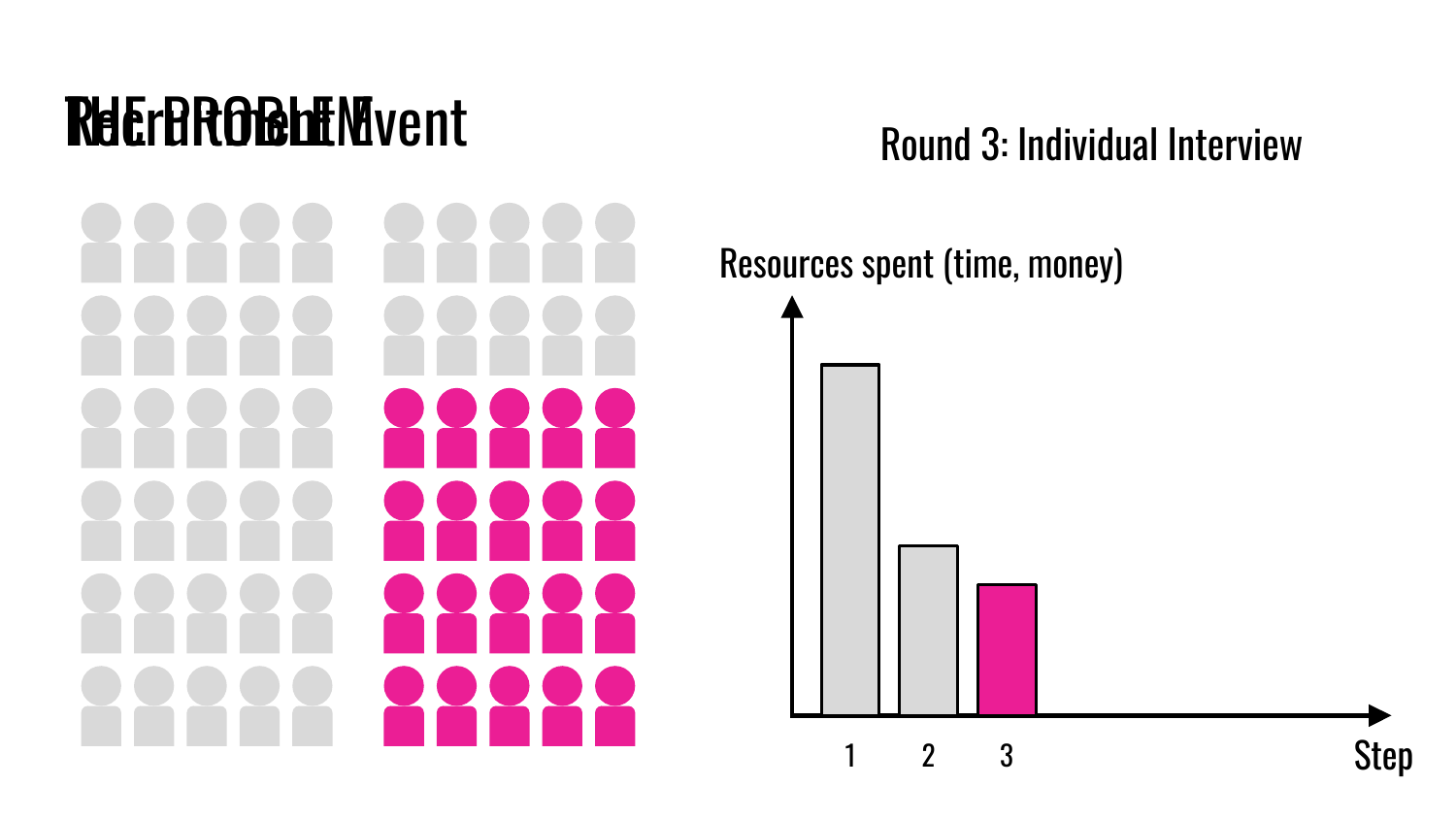

# THE PROBLEM
Recruitment Event
Round 3: Individual Interview

Resources spent (time, money)

Step
1
2
3